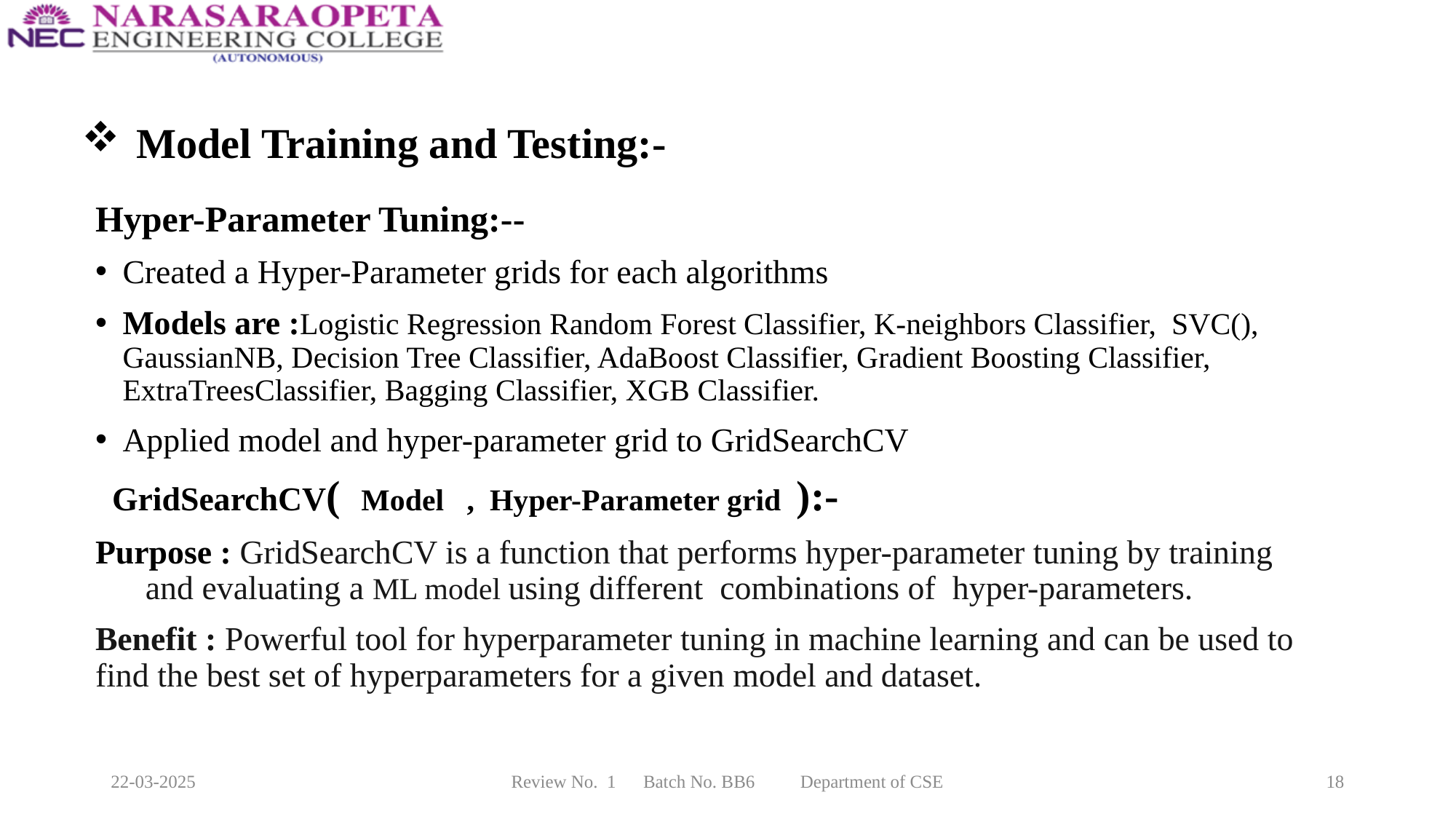

Data Set
# Model Training and Testing:-

Hyper-Parameter Tuning:--
Created a Hyper-Parameter grids for each algorithms
Models are :Logistic Regression Random Forest Classifier, K-neighbors Classifier,  SVC(), GaussianNB, Decision Tree Classifier, AdaBoost Classifier, Gradient Boosting Classifier, ExtraTreesClassifier, Bagging Classifier, XGB Classifier.
Applied model and hyper-parameter grid to GridSearchCV
  GridSearchCV(  Model   ,  Hyper-Parameter grid  ):-
Purpose : GridSearchCV is a function that performs hyper-parameter tuning by training               and evaluating a ML model using different  combinations of  hyper-parameters.
Benefit : Powerful tool for hyperparameter tuning in machine learning and can be used to find the best set of hyperparameters for a given model and dataset.

22-03-2025
Review No.  1      Batch No. BB6          Department of CSE
18